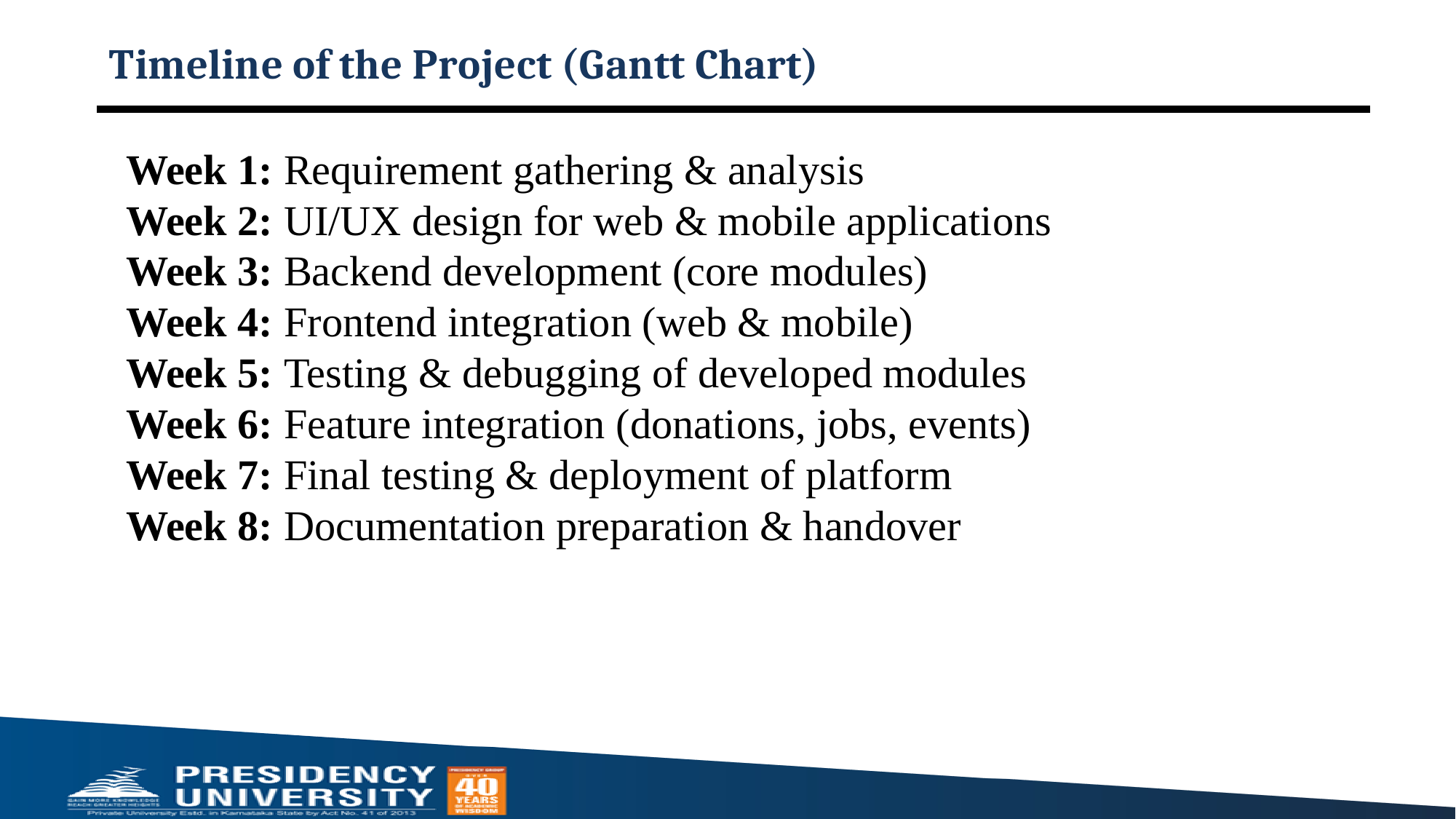

# Timeline of the Project (Gantt Chart)
Week 1: Requirement gathering & analysis
Week 2: UI/UX design for web & mobile applications
Week 3: Backend development (core modules)
Week 4: Frontend integration (web & mobile)
Week 5: Testing & debugging of developed modules
Week 6: Feature integration (donations, jobs, events)
Week 7: Final testing & deployment of platform
Week 8: Documentation preparation & handover